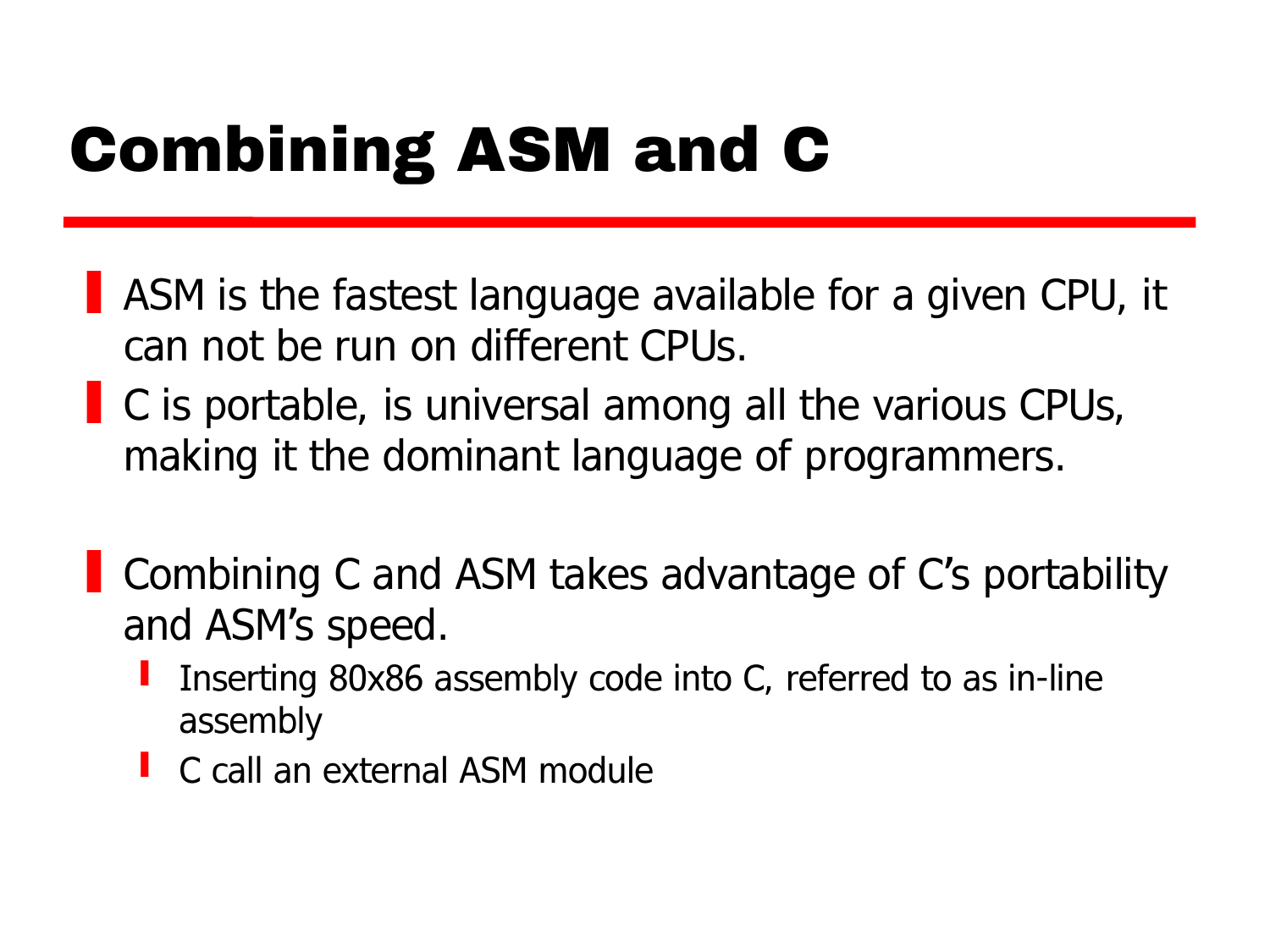

# Combining ASM and C
ASM is the fastest language available for a given CPU, it can not be run on different CPUs.
C is portable, is universal among all the various CPUs, making it the dominant language of programmers.

Combining C and ASM takes advantage of C’s portability and ASM’s speed.
Inserting 80x86 assembly code into C, referred to as in-line assembly
C call an external ASM module